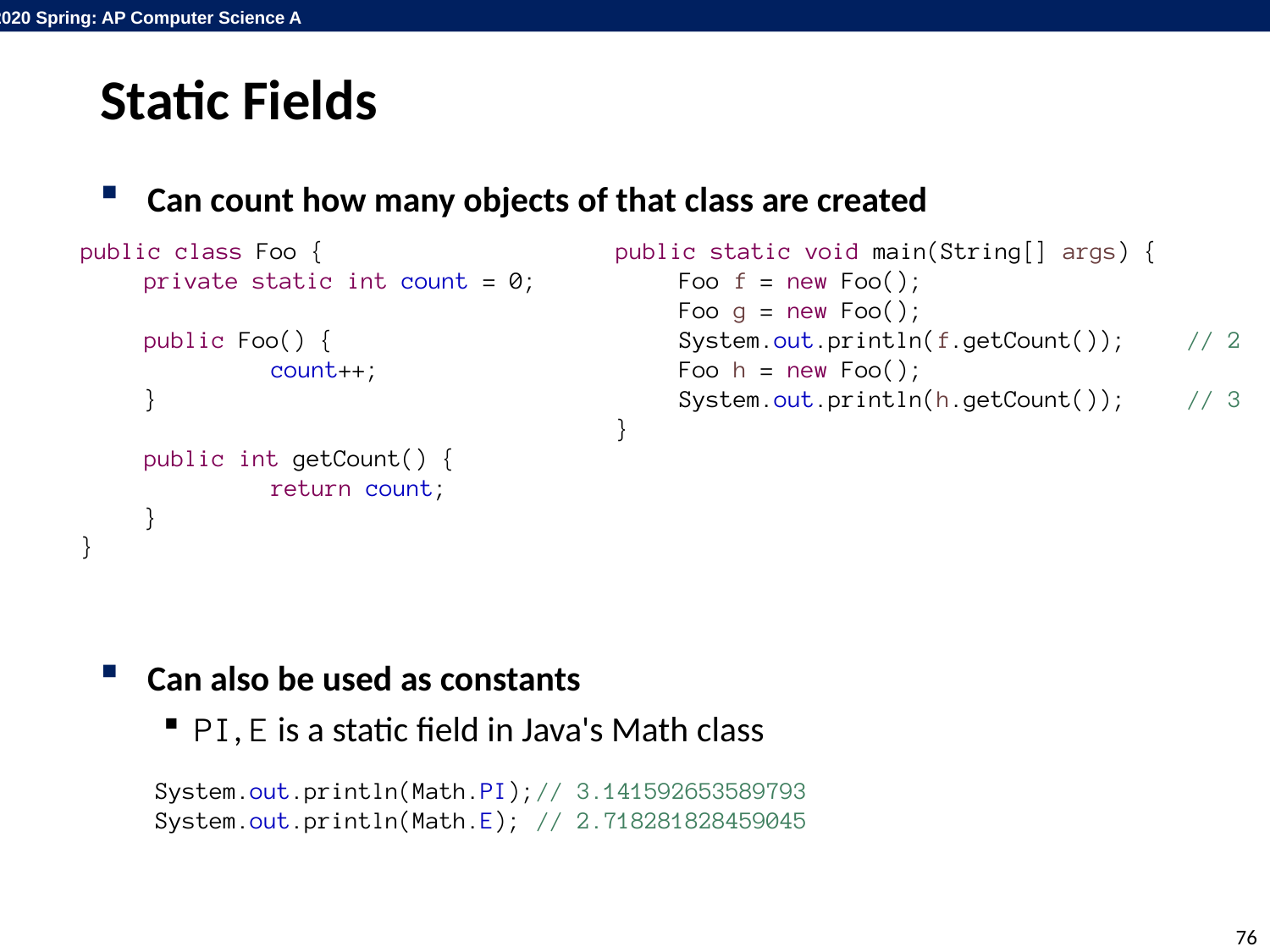

# Static Fields
Can count how many objects of that class are created

Can also be used as constants
PI, E is a static field in Java's Math class
public class Foo {
private static int count = 0;

public Foo() {
	count++;
}

public int getCount() {
	return count;
}
}
public static void main(String[] args) {
Foo f = new Foo();
Foo g = new Foo();
System.out.println(f.getCount());	// 2
Foo h = new Foo();
System.out.println(h.getCount());	// 3
}
System.out.println(Math.PI);	// 3.141592653589793
System.out.println(Math.E);	// 2.718281828459045
76